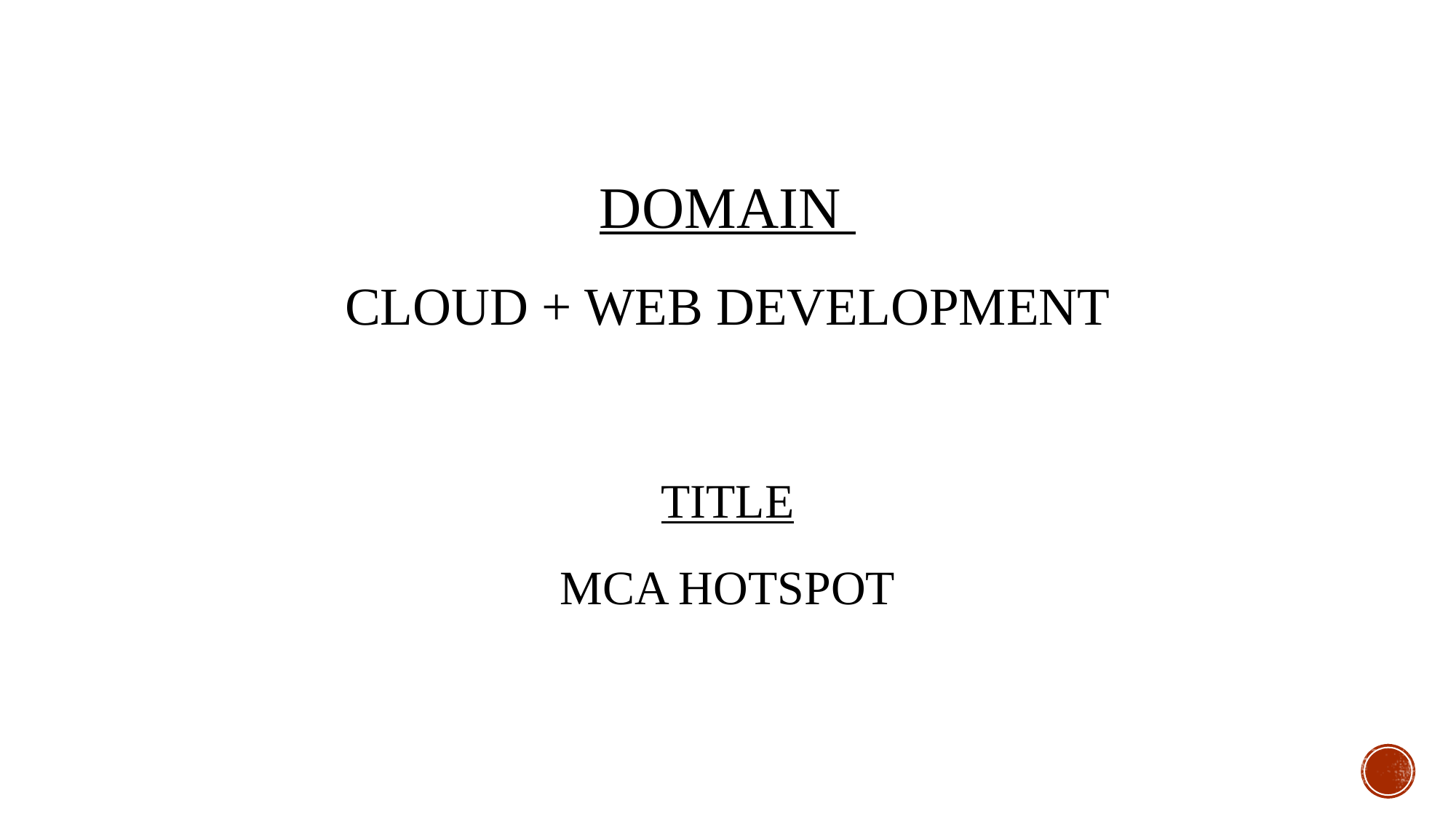

# Domain Cloud + Web development Title MCA Hotspot